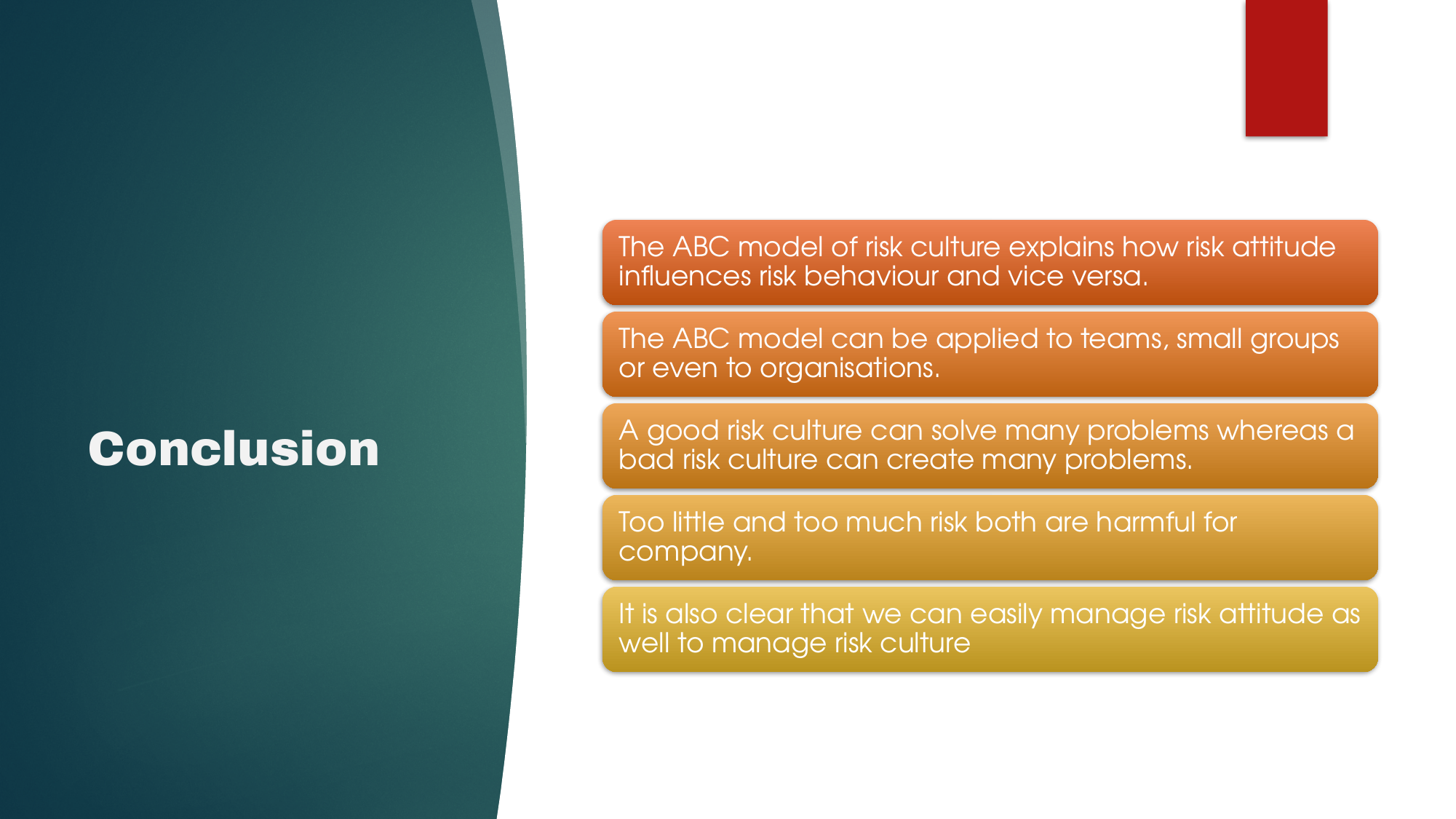

# Conclusion
The ABC model of risk culture explains how risk attitude influences risk behaviour and vice versa.
The ABC model can be applied to teams, small groups or even to organisations.
A good risk culture can solve many problems whereas a bad risk culture can create many problems.
Too little and too much risk both are harmful for company.
It is also clear that we can easily manage risk attitude as well to manage risk culture